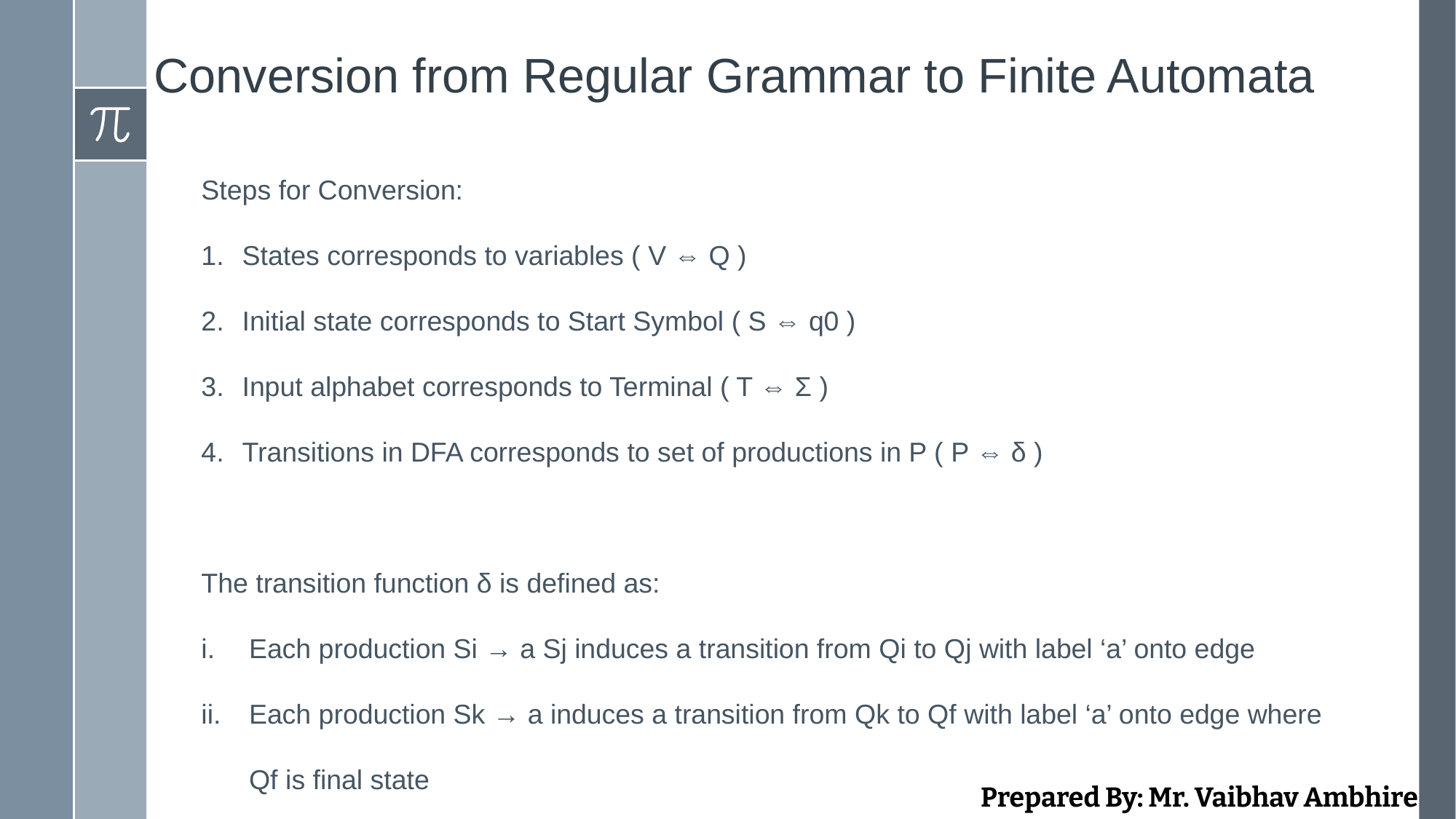

# Conversion from Regular Grammar to Finite Automata
Steps for Conversion:
States corresponds to variables ( V ⇔ Q )
Initial state corresponds to Start Symbol ( S ⇔ q0 )
Input alphabet corresponds to Terminal ( T ⇔ Σ )
Transitions in DFA corresponds to set of productions in P ( P ⇔ δ )

The transition function δ is defined as:
Each production Si → a Sj induces a transition from Qi to Qj with label ‘a’ onto edge
Each production Sk → a induces a transition from Qk to Qf with label ‘a’ onto edge where Qf is final state